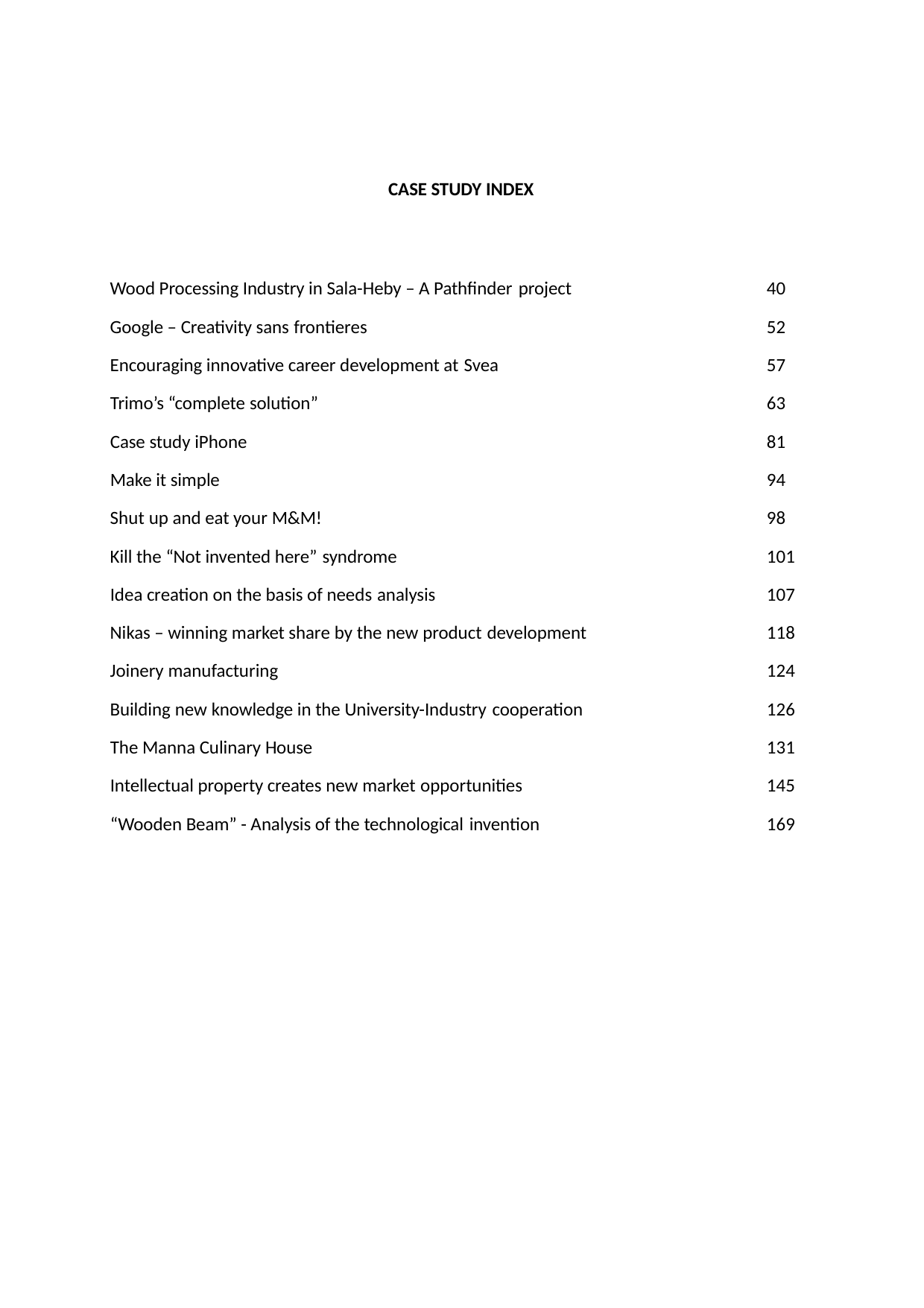

CASE STUDY INDEX
Wood Processing Industry in Sala-Heby – A Pathfinder project
40
Google – Creativity sans frontieres
52
Encouraging innovative career development at Svea
57
Trimo’s “complete solution”
63
Case study iPhone
81
Make it simple
94
Shut up and eat your M&M!
98
Kill the “Not invented here” syndrome
101
Idea creation on the basis of needs analysis
107
Nikas – winning market share by the new product development
118
Joinery manufacturing
124
Building new knowledge in the University-Industry cooperation
126
The Manna Culinary House
131
Intellectual property creates new market opportunities
145
“Wooden Beam” - Analysis of the technological invention
169